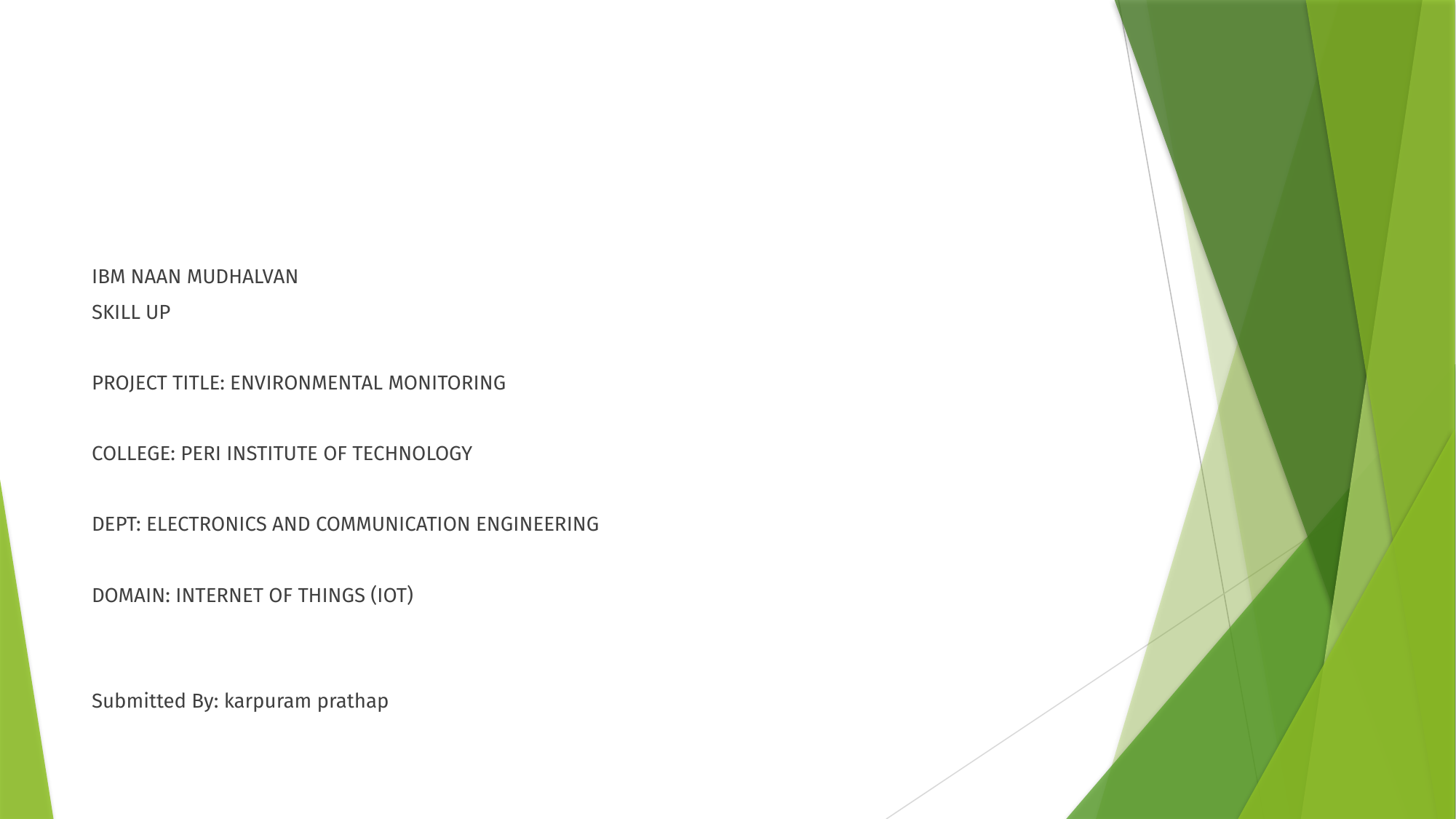

IBM NAAN MUDHALVAN
SKILL UP

PROJECT TITLE: ENVIRONMENTAL MONITORING

COLLEGE: PERI INSTITUTE OF TECHNOLOGY

DEPT: ELECTRONICS AND COMMUNICATION ENGINEERING

DOMAIN: INTERNET OF THINGS (IOT)

Submitted By: karpuram prathap